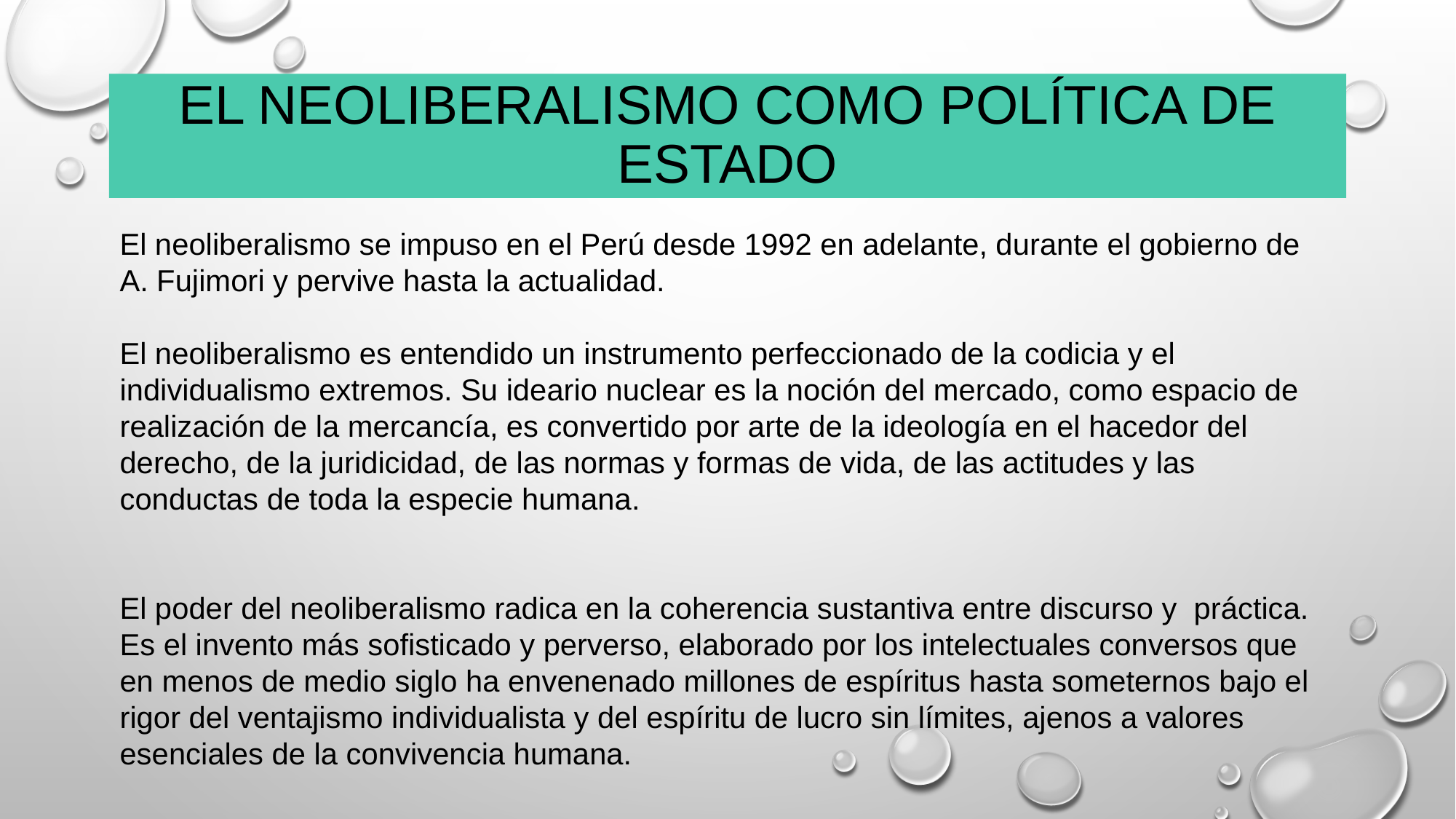

# El neoliberalismo como política de estado
El neoliberalismo se impuso en el Perú desde 1992 en adelante, durante el gobierno de A. Fujimori y pervive hasta la actualidad.

El neoliberalismo es entendido un instrumento perfeccionado de la codicia y el individualismo extremos. Su ideario nuclear es la noción del mercado, como espacio de realización de la mercancía, es convertido por arte de la ideología en el hacedor del derecho, de la juridicidad, de las normas y formas de vida, de las actitudes y las conductas de toda la especie humana.

El poder del neoliberalismo radica en la coherencia sustantiva entre discurso y  práctica. Es el invento más sofisticado y perverso, elaborado por los intelectuales conversos que en menos de medio siglo ha envenenado millones de espíritus hasta someternos bajo el rigor del ventajismo individualista y del espíritu de lucro sin límites, ajenos a valores esenciales de la convivencia humana.